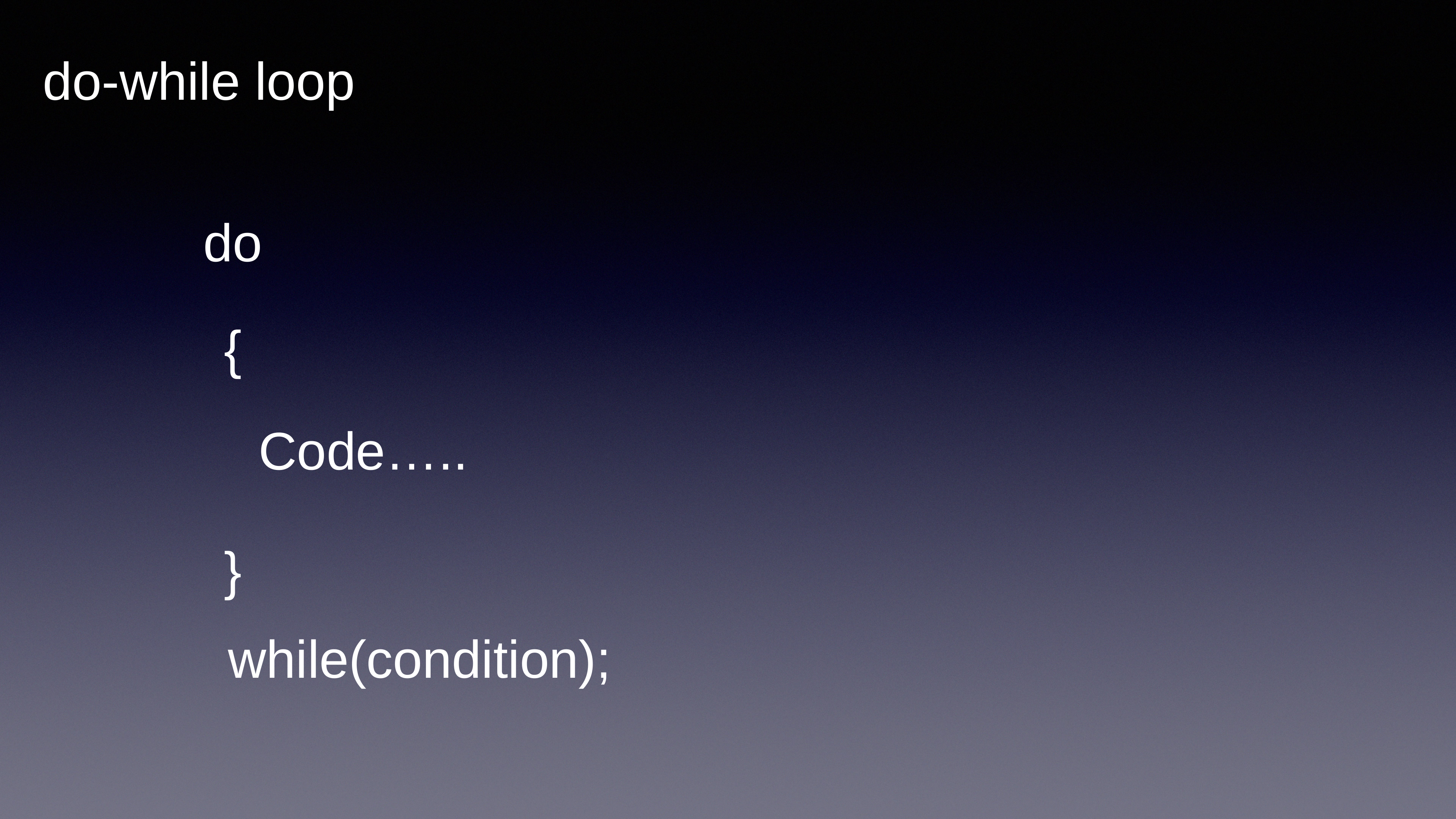

do-while loop
do
{
Code…..
}
while(condition);